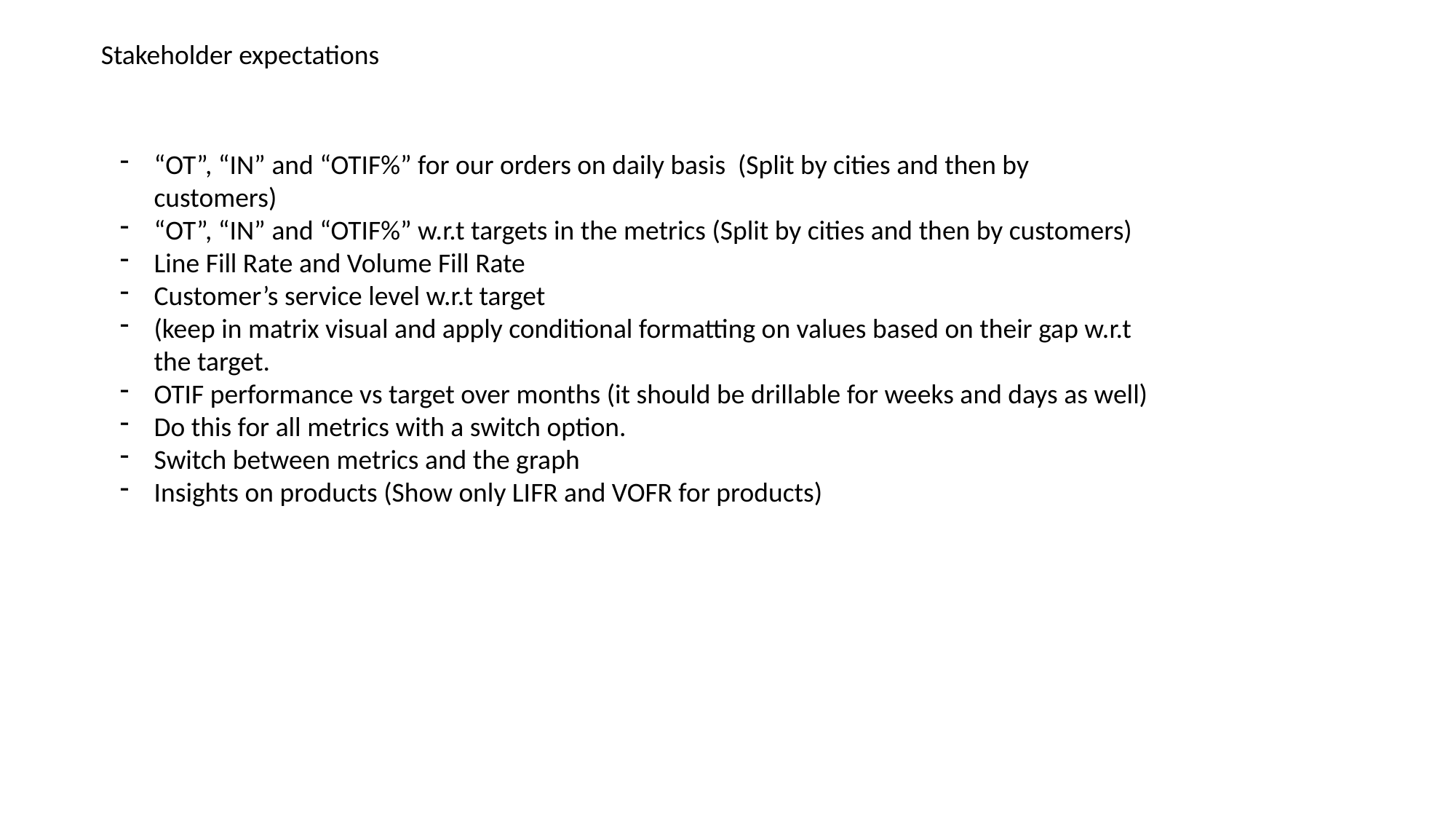

Stakeholder expectations
“OT”, “IN” and “OTIF%” for our orders on daily basis  (Split by cities and then by customers)
“OT”, “IN” and “OTIF%” w.r.t targets in the metrics (Split by cities and then by customers)
Line Fill Rate and Volume Fill Rate
Customer’s service level w.r.t target
(keep in matrix visual and apply conditional formatting on values based on their gap w.r.t the target.
OTIF performance vs target over months (it should be drillable for weeks and days as well)
Do this for all metrics with a switch option.
Switch between metrics and the graph
Insights on products (Show only LIFR and VOFR for products)